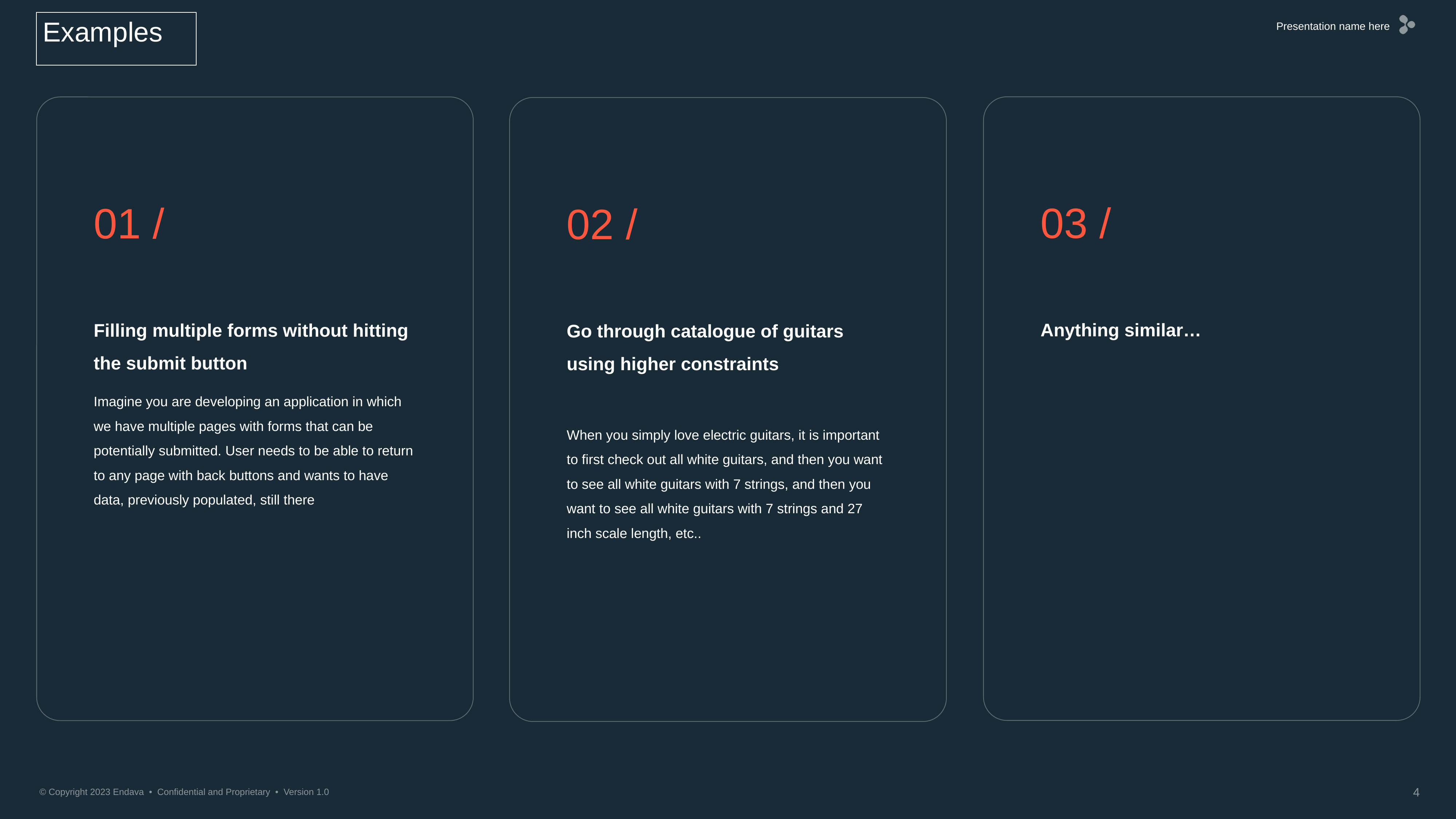

Examples

03 /
Anything similar…
01 /
Filling multiple forms without hitting the submit button
Imagine you are developing an application in which we have multiple pages with forms that can be potentially submitted. User needs to be able to return to any page with back buttons and wants to have data, previously populated, still there
02 /
Go through catalogue of guitars using higher constraints

When you simply love electric guitars, it is important to first check out all white guitars, and then you want to see all white guitars with 7 strings, and then you want to see all white guitars with 7 strings and 27 inch scale length, etc..
4